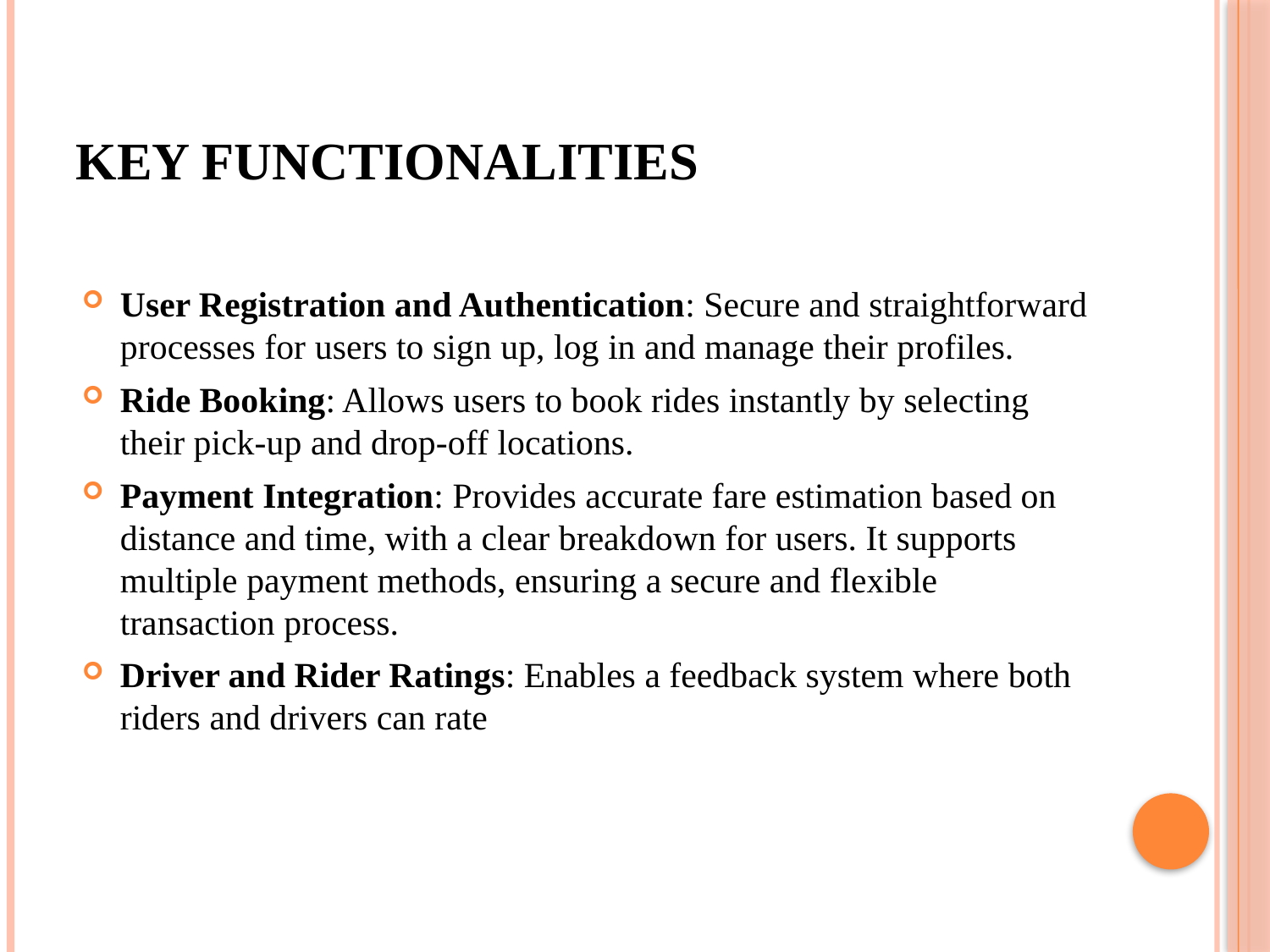

# KEY FUNCTIONALITIES
User Registration and Authentication: Secure and straightforward processes for users to sign up, log in and manage their profiles.
Ride Booking: Allows users to book rides instantly by selecting their pick-up and drop-off locations.
Payment Integration: Provides accurate fare estimation based on distance and time, with a clear breakdown for users. It supports multiple payment methods, ensuring a secure and flexible transaction process.
Driver and Rider Ratings: Enables a feedback system where both riders and drivers can rate